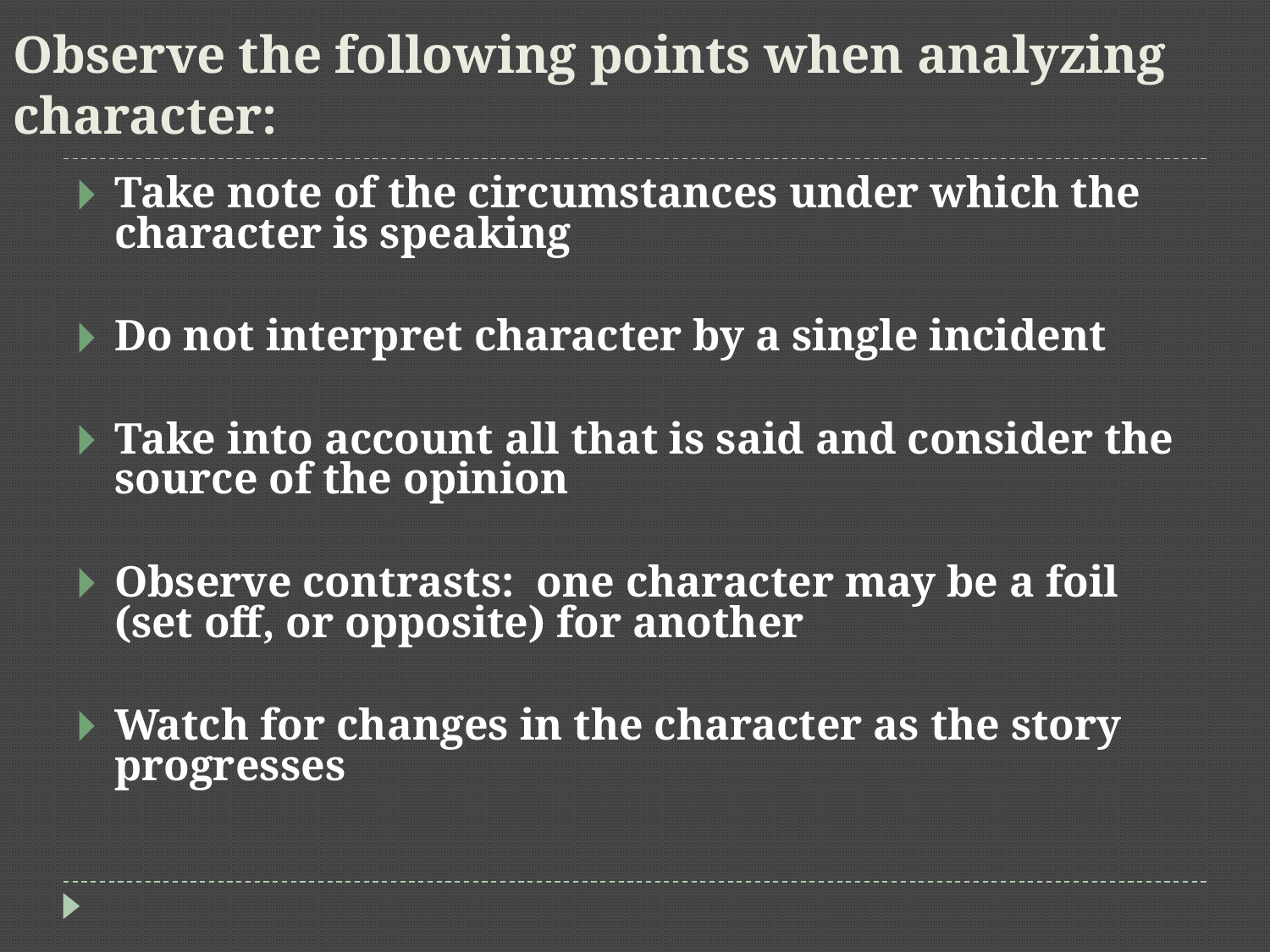

# Observe the following points when analyzing character:
Take note of the circumstances under which the character is speaking

Do not interpret character by a single incident

Take into account all that is said and consider the source of the opinion

Observe contrasts:  one character may be a foil (set off, or opposite) for another

Watch for changes in the character as the story progresses